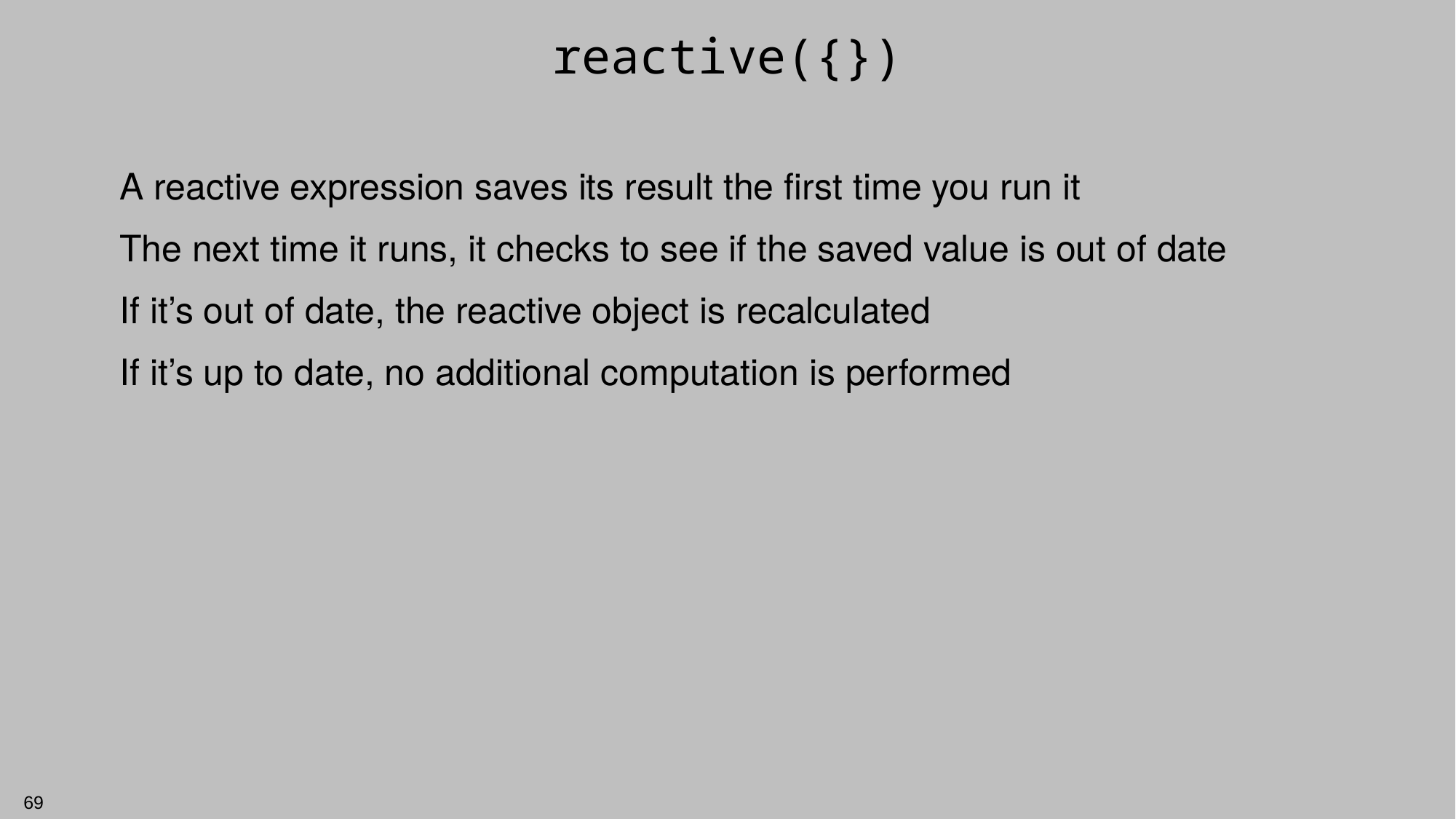

# reactive({})
A reactive expression saves its result the first time you run it
The next time it runs, it checks to see if the saved value is out of date
If it’s out of date, the reactive object is recalculated
If it’s up to date, no additional computation is performed